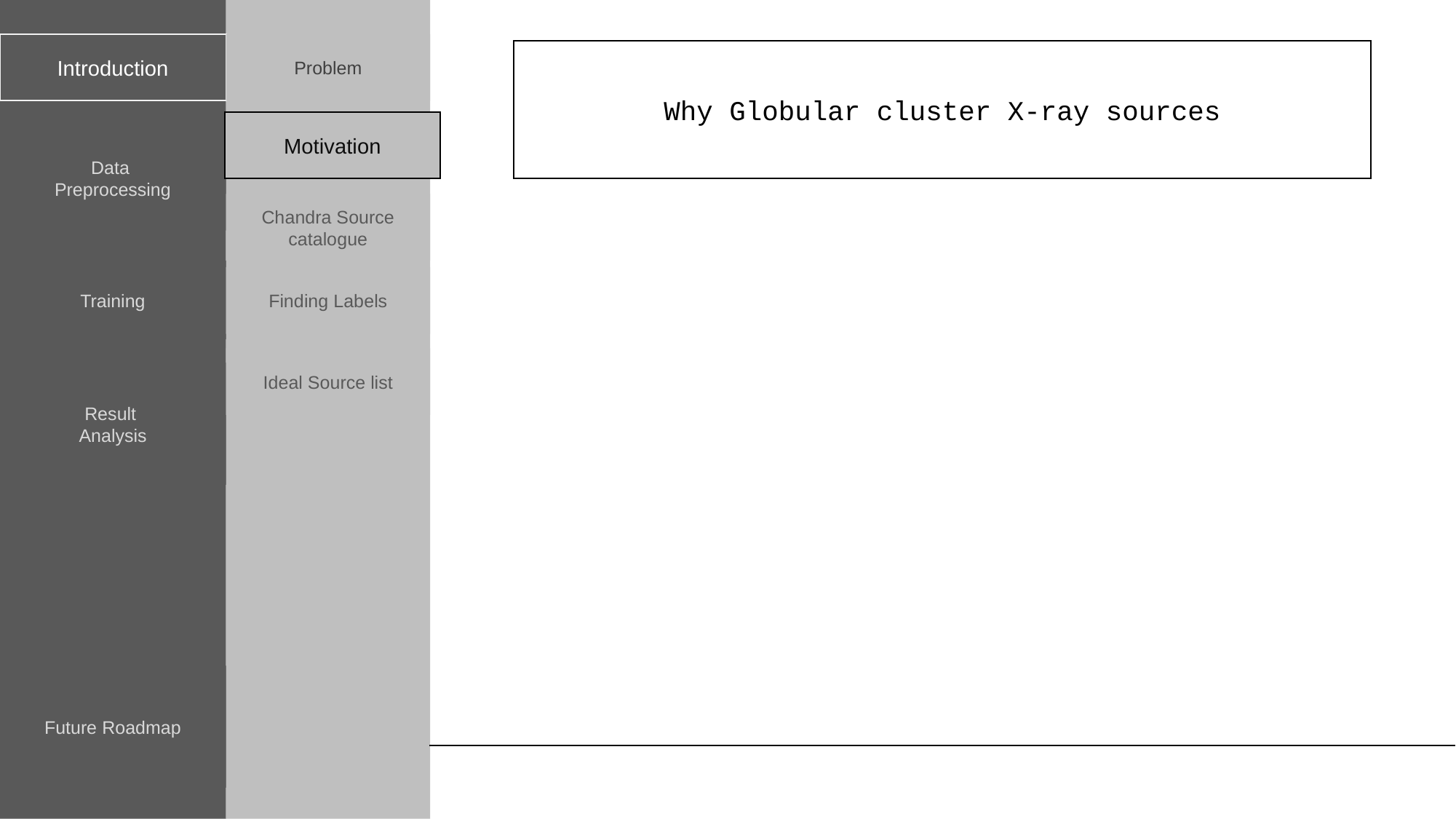

Introduction
Problem
Why Globular cluster X-ray sources
Motivation
Data
Preprocessing
Chandra Source
catalogue
Training
Finding Labels
Ideal Source list
Result
Analysis
Future Roadmap